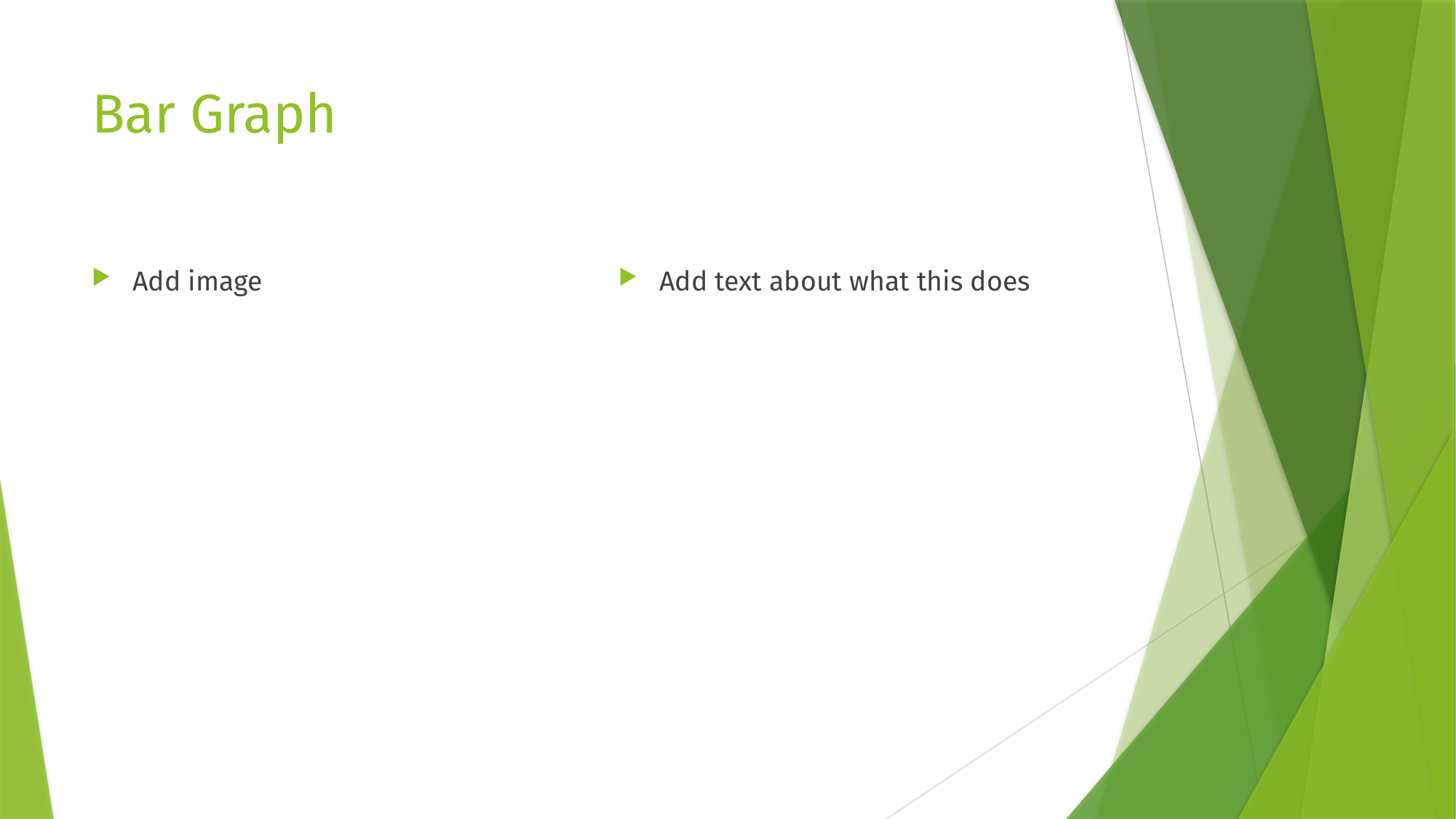

# Bar Graph
Add image
Add text about what this does